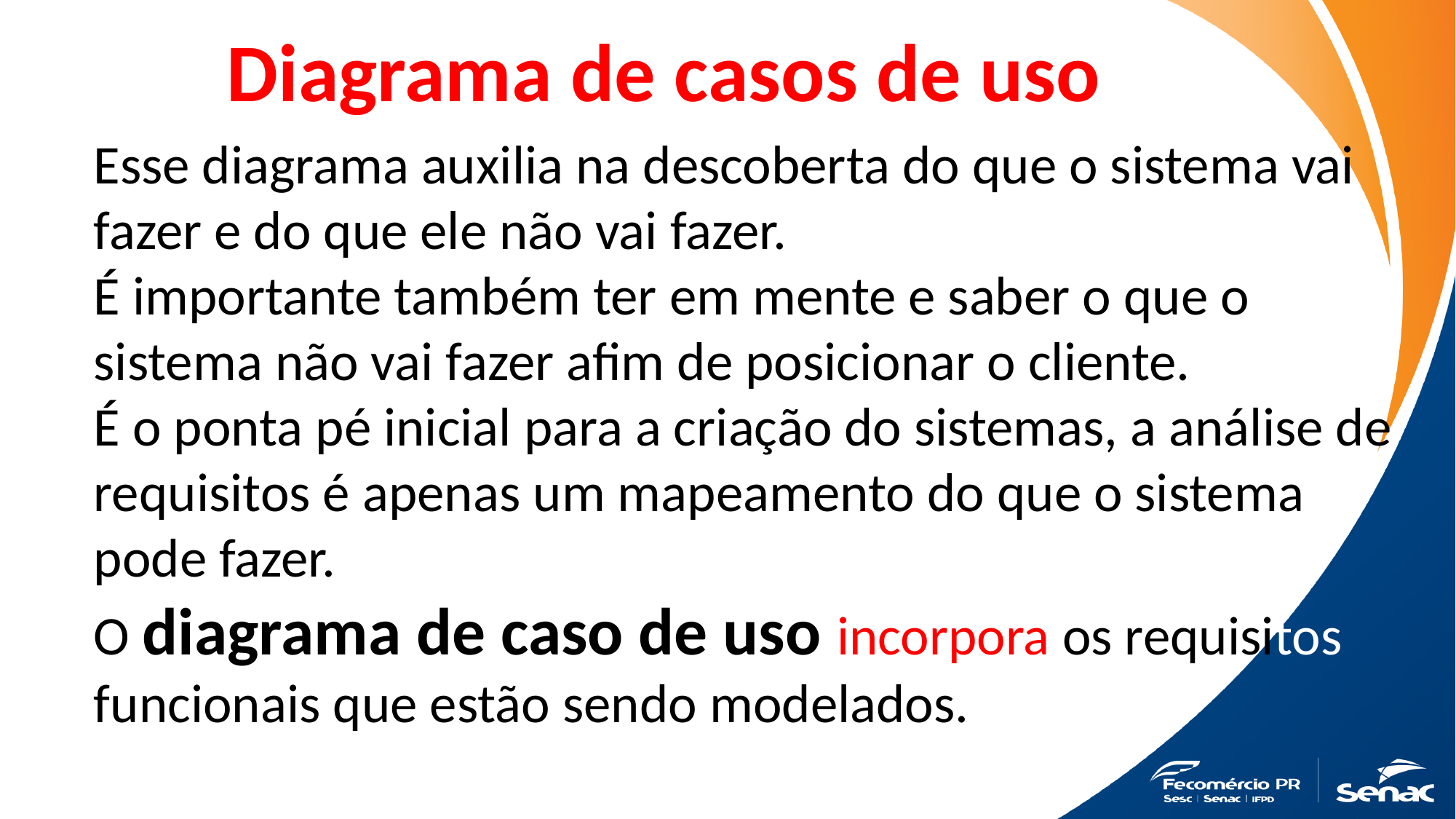

Diagrama de casos de uso
Esse diagrama auxilia na descoberta do que o sistema vai fazer e do que ele não vai fazer.
É importante também ter em mente e saber o que o sistema não vai fazer afim de posicionar o cliente.
É o ponta pé inicial para a criação do sistemas, a análise de requisitos é apenas um mapeamento do que o sistema pode fazer.
O diagrama de caso de uso incorpora os requisitos funcionais que estão sendo modelados.